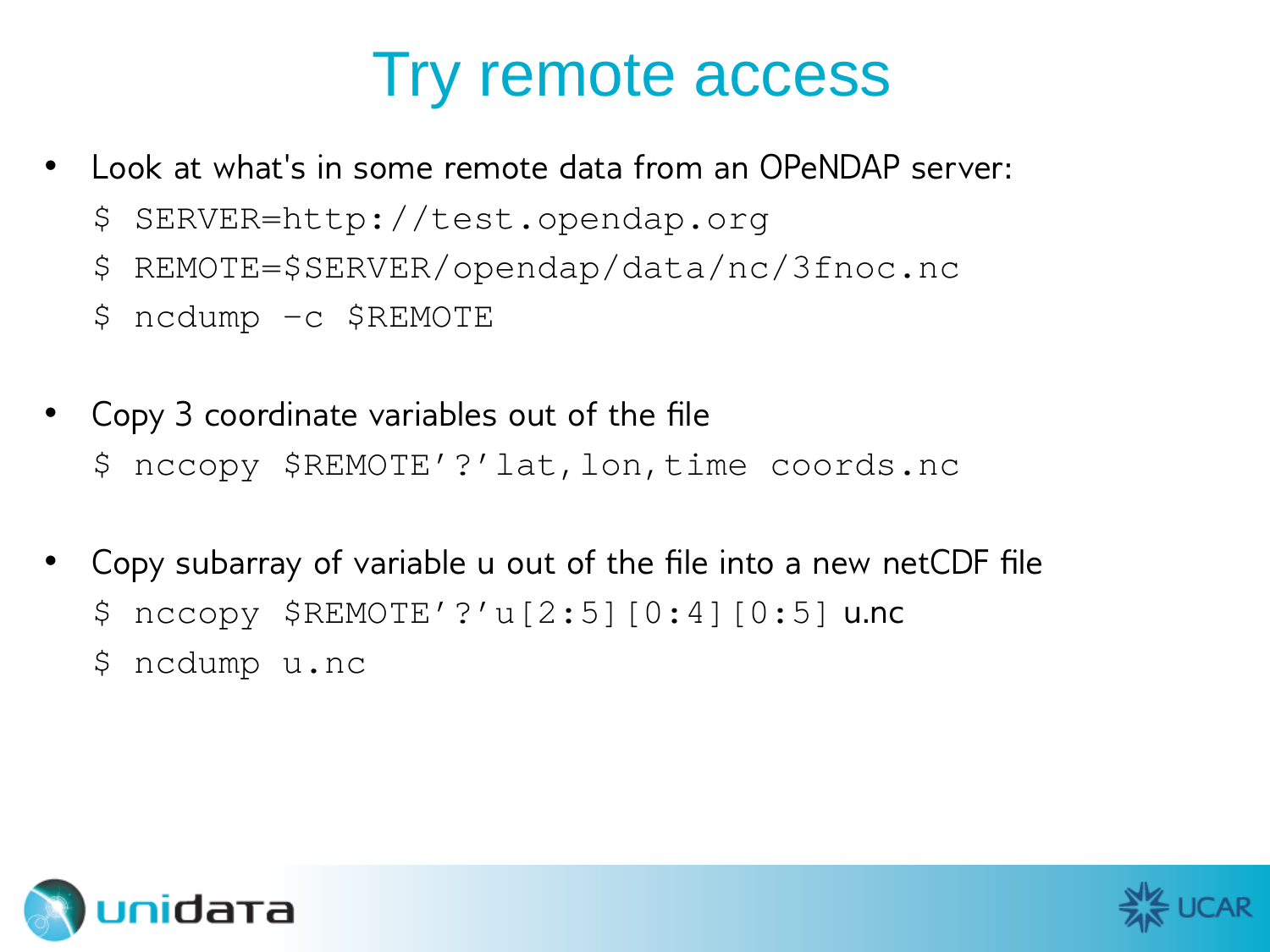

# Try remote access
Look at what's in some remote data from an OPeNDAP server:
	$ SERVER=http://test.opendap.org
	$ REMOTE=$SERVER/opendap/data/nc/3fnoc.nc
	$ ncdump -c $REMOTE

Copy 3 coordinate variables out of the file
	$ nccopy $REMOTE’?’lat,lon,time coords.nc

Copy subarray of variable u out of the file into a new netCDF file
	$ nccopy $REMOTE’?’u[2:5][0:4][0:5] u.nc
	$ ncdump u.nc